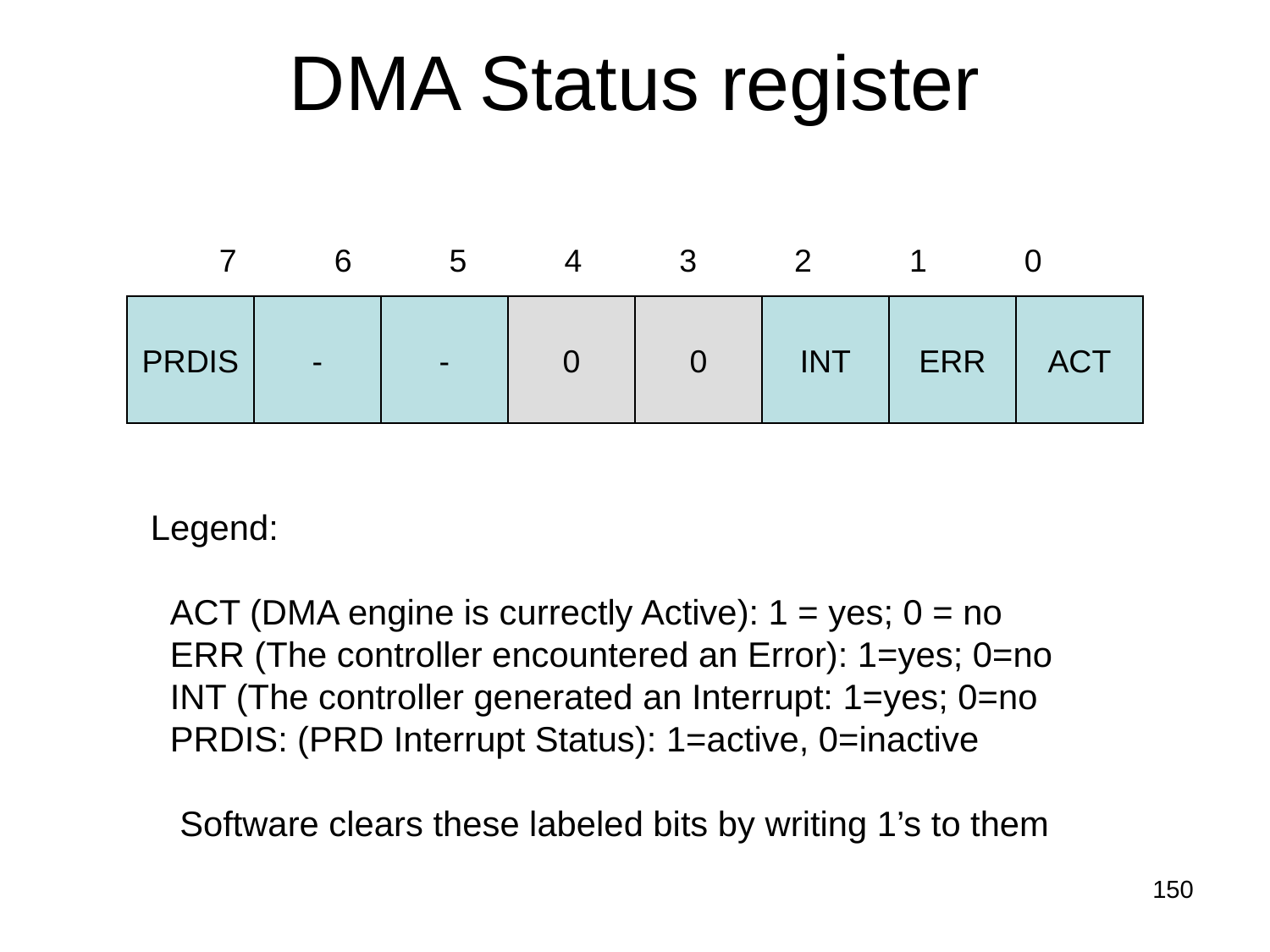

# DMA Status register
7           6           5           4           3           2           1           0
PRDIS
-
-
0
0
INT
ERR
ACT
Legend:

  ACT (DMA engine is currectly Active): 1 = yes; 0 = no
  ERR (The controller encountered an Error): 1=yes; 0=no
  INT (The controller generated an Interrupt: 1=yes; 0=no
  PRDIS: (PRD Interrupt Status): 1=active, 0=inactive

   Software clears these labeled bits by writing 1’s to them
150